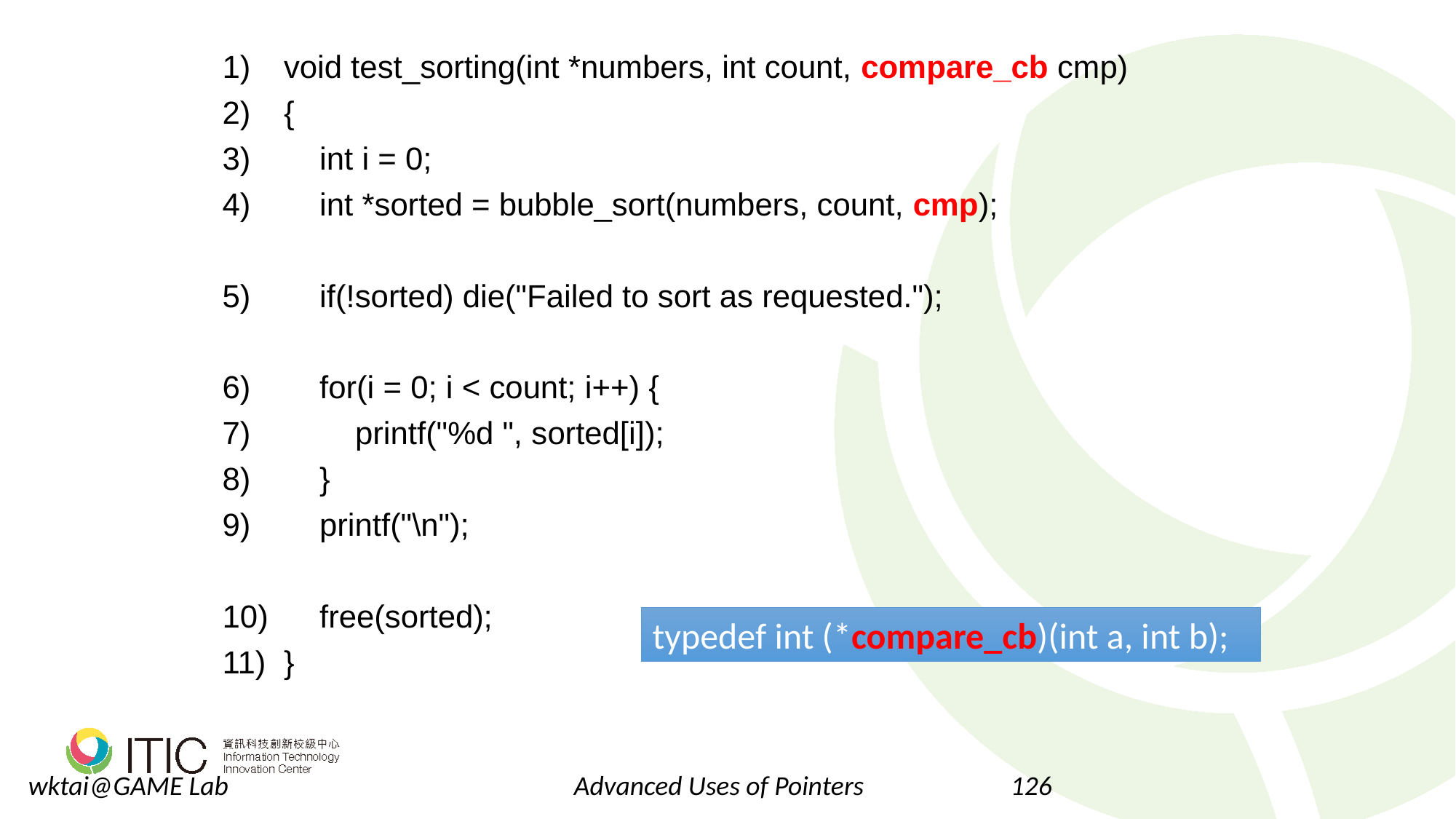

void test_sorting(int *numbers, int count, compare_cb cmp)
{
    int i = 0;
    int *sorted = bubble_sort(numbers, count, cmp);

    if(!sorted) die("Failed to sort as requested.");

    for(i = 0; i < count; i++) {
        printf("%d ", sorted[i]);
    }
    printf("\n");

    free(sorted);
}
typedef int (*compare_cb)(int a, int b);